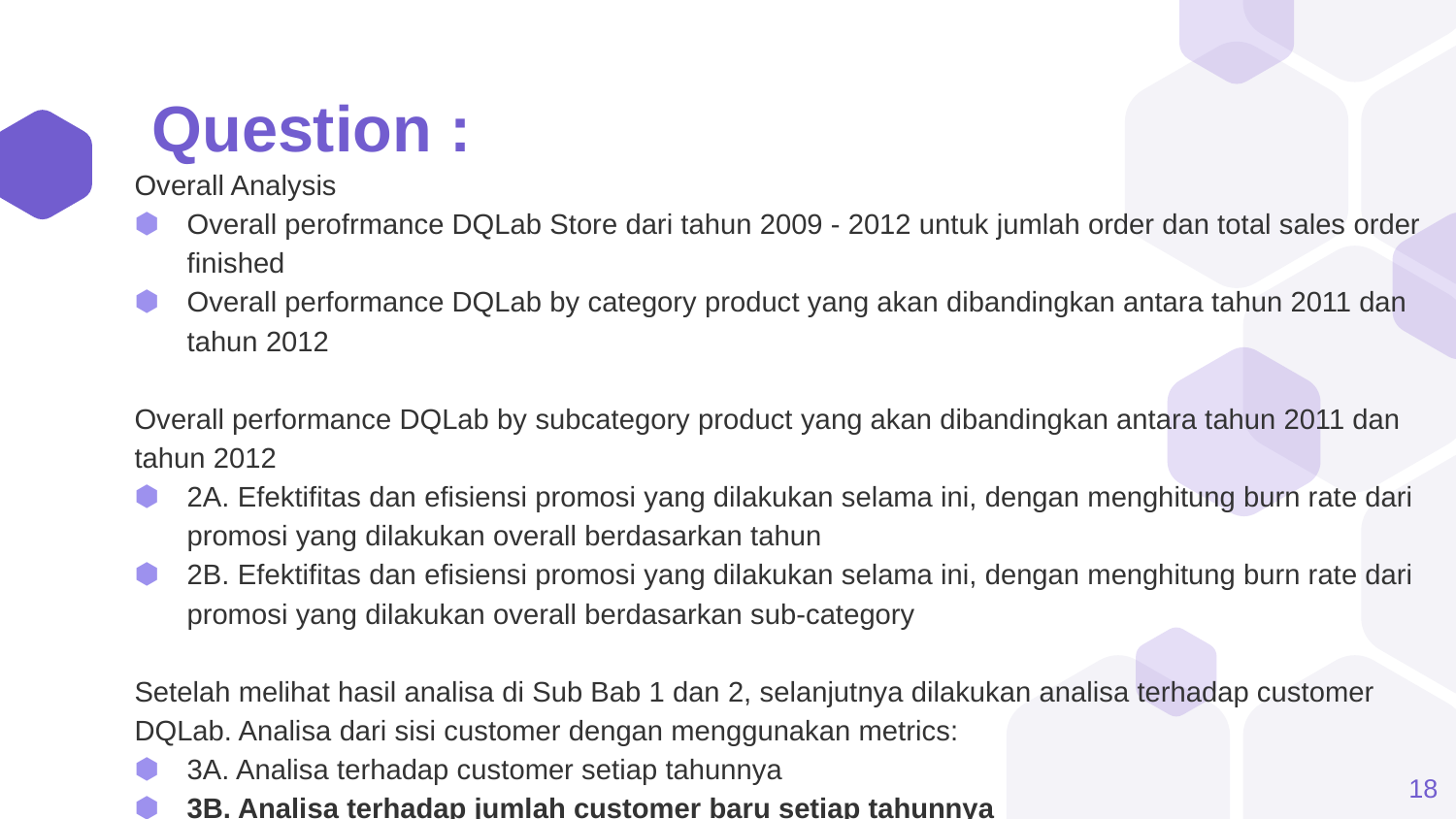

# Question :
Overall Analysis
Overall perofrmance DQLab Store dari tahun 2009 - 2012 untuk jumlah order dan total sales order finished
Overall performance DQLab by category product yang akan dibandingkan antara tahun 2011 dan tahun 2012

Overall performance DQLab by subcategory product yang akan dibandingkan antara tahun 2011 dan tahun 2012
2A. Efektifitas dan efisiensi promosi yang dilakukan selama ini, dengan menghitung burn rate dari promosi yang dilakukan overall berdasarkan tahun
2B. Efektifitas dan efisiensi promosi yang dilakukan selama ini, dengan menghitung burn rate dari promosi yang dilakukan overall berdasarkan sub-category

Setelah melihat hasil analisa di Sub Bab 1 dan 2, selanjutnya dilakukan analisa terhadap customer DQLab. Analisa dari sisi customer dengan menggunakan metrics:
3A. Analisa terhadap customer setiap tahunnya
3B. Analisa terhadap jumlah customer baru setiap tahunnya
3C. Cohort untuk mengetahui angka retention customer tahun 2009

18